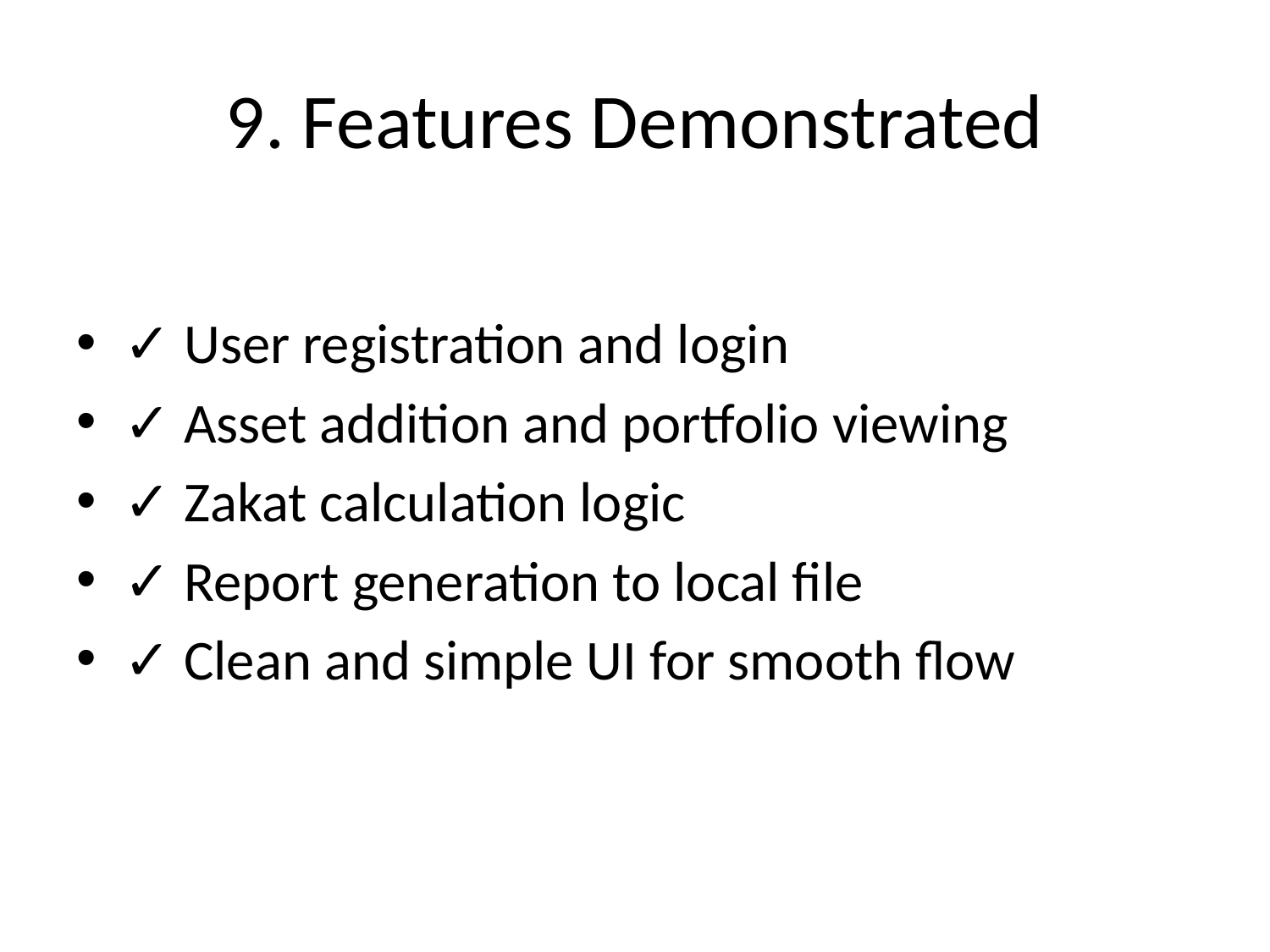

# 9. Features Demonstrated

✓ User registration and login
✓ Asset addition and portfolio viewing
✓ Zakat calculation logic
✓ Report generation to local file
✓ Clean and simple UI for smooth flow